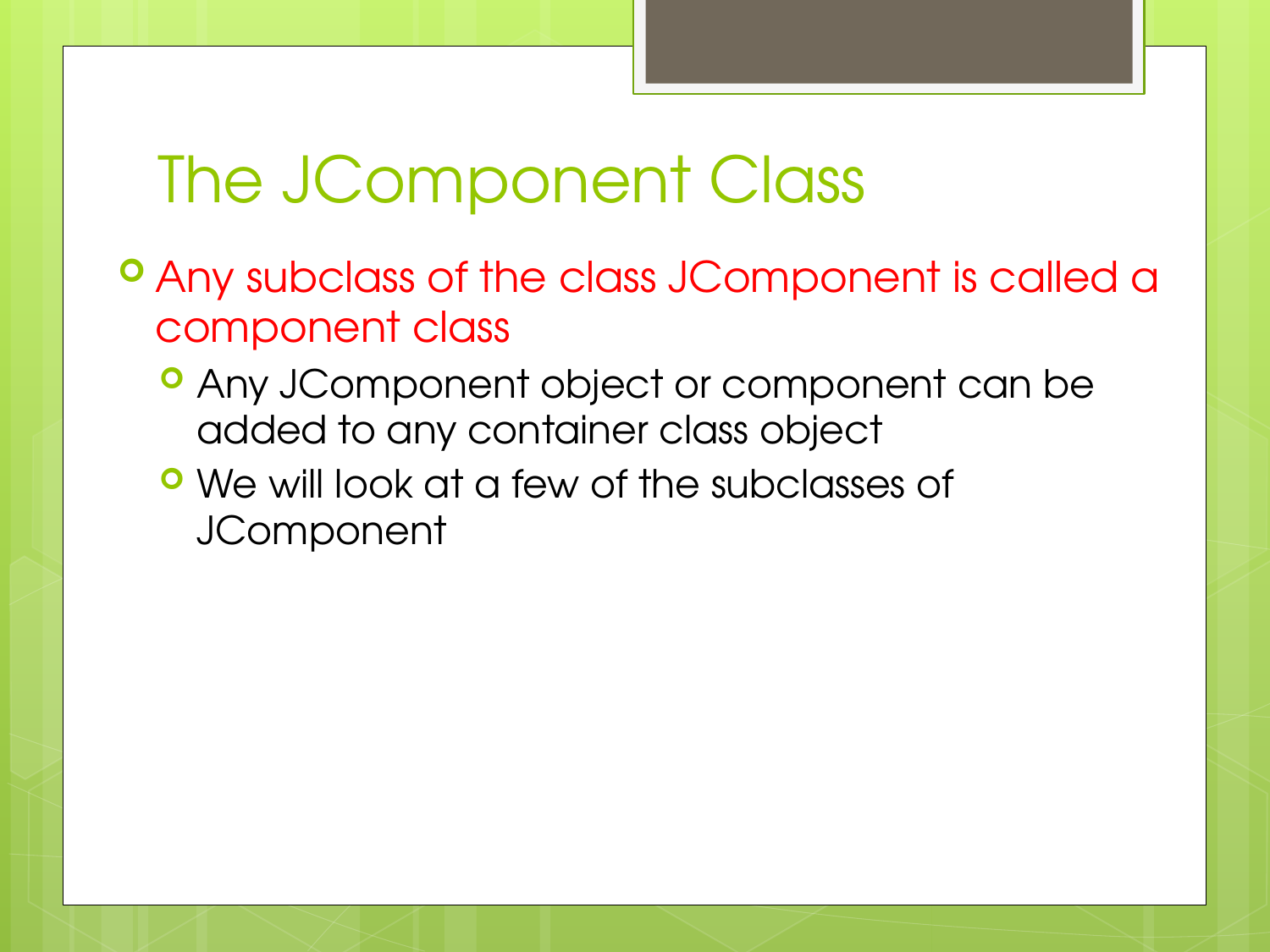

# The JComponent Class
Any subclass of the class JComponent is called a component class
Any JComponent object or component can be added to any container class object
We will look at a few of the subclasses of JComponent